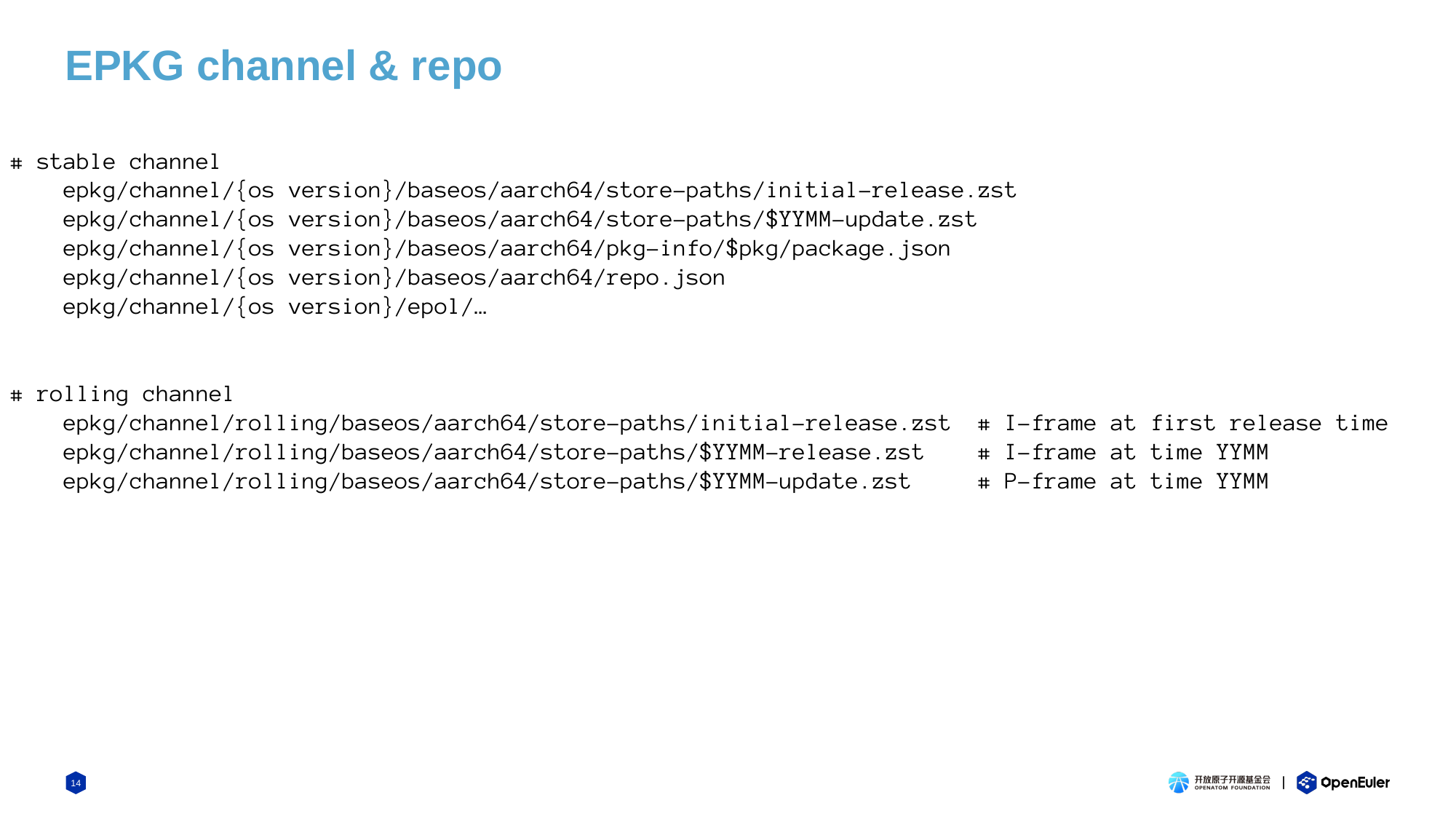

# EPKG channel & repo
# stable channel
    epkg/channel/{os version}/baseos/aarch64/store-paths/initial-release.zst
    epkg/channel/{os version}/baseos/aarch64/store-paths/$YYMM-update.zst
    epkg/channel/{os version}/baseos/aarch64/pkg-info/$pkg/package.json
    epkg/channel/{os version}/baseos/aarch64/repo.json
    epkg/channel/{os version}/epol/…

# rolling channel
    epkg/channel/rolling/baseos/aarch64/store-paths/initial-release.zst  # I-frame at first release time
    epkg/channel/rolling/baseos/aarch64/store-paths/$YYMM-release.zst    # I-frame at time YYMM
    epkg/channel/rolling/baseos/aarch64/store-paths/$YYMM-update.zst     # P-frame at time YYMM